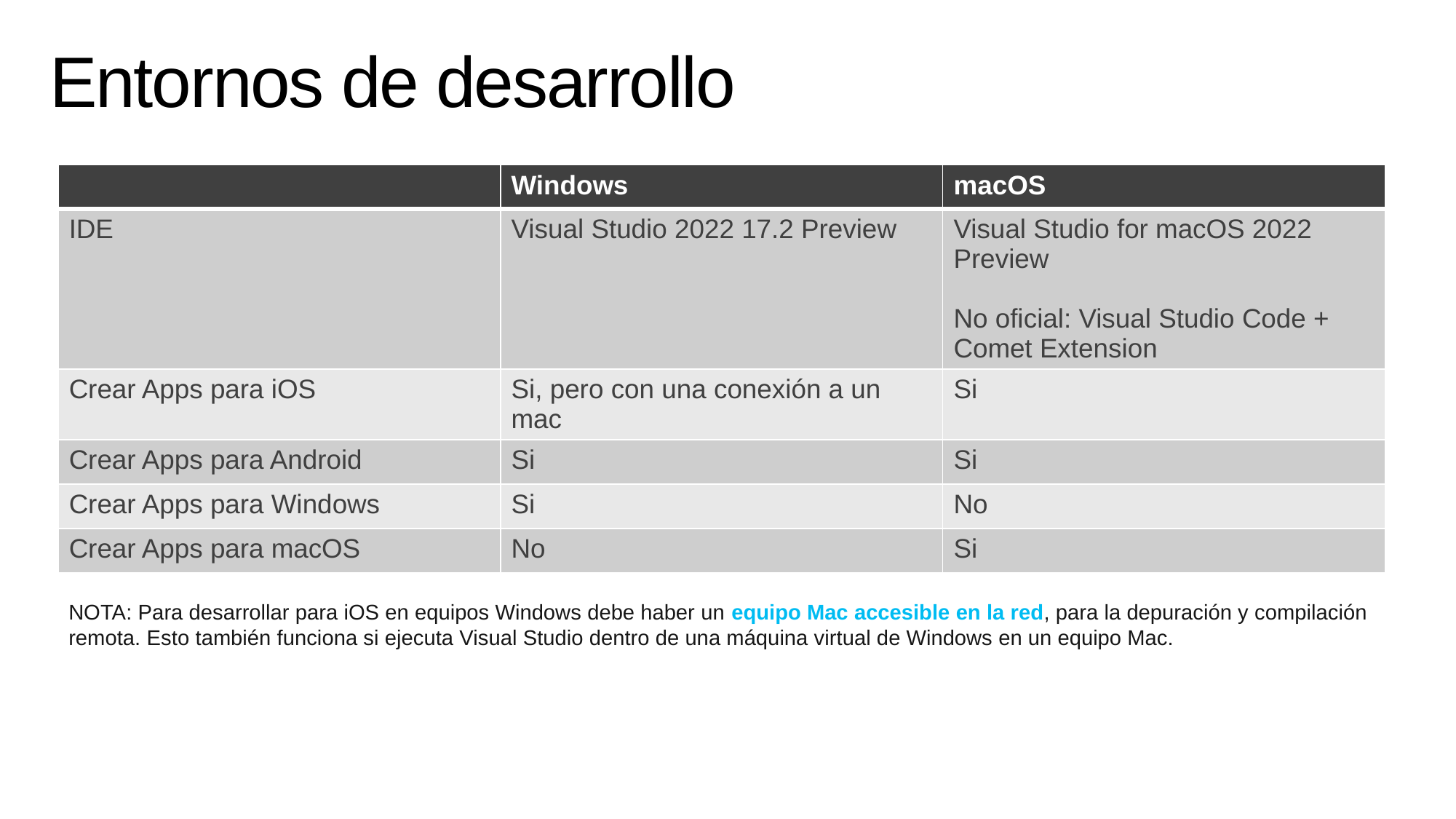

# Entornos de desarrollo
|  | Windows | macOS |
| --- | --- | --- |
| IDE | Visual Studio 2022 17.2 Preview | Visual Studio for macOS 2022 Preview No oficial: Visual Studio Code + Comet Extension |
| Crear Apps para iOS | Si, pero con una conexión a un mac | Si |
| Crear Apps para Android | Si | Si |
| Crear Apps para Windows | Si | No |
| Crear Apps para macOS | No | Si |
NOTA: Para desarrollar para iOS en equipos Windows debe haber un equipo Mac accesible en la red, para la depuración y compilación remota. Esto también funciona si ejecuta Visual Studio dentro de una máquina virtual de Windows en un equipo Mac.